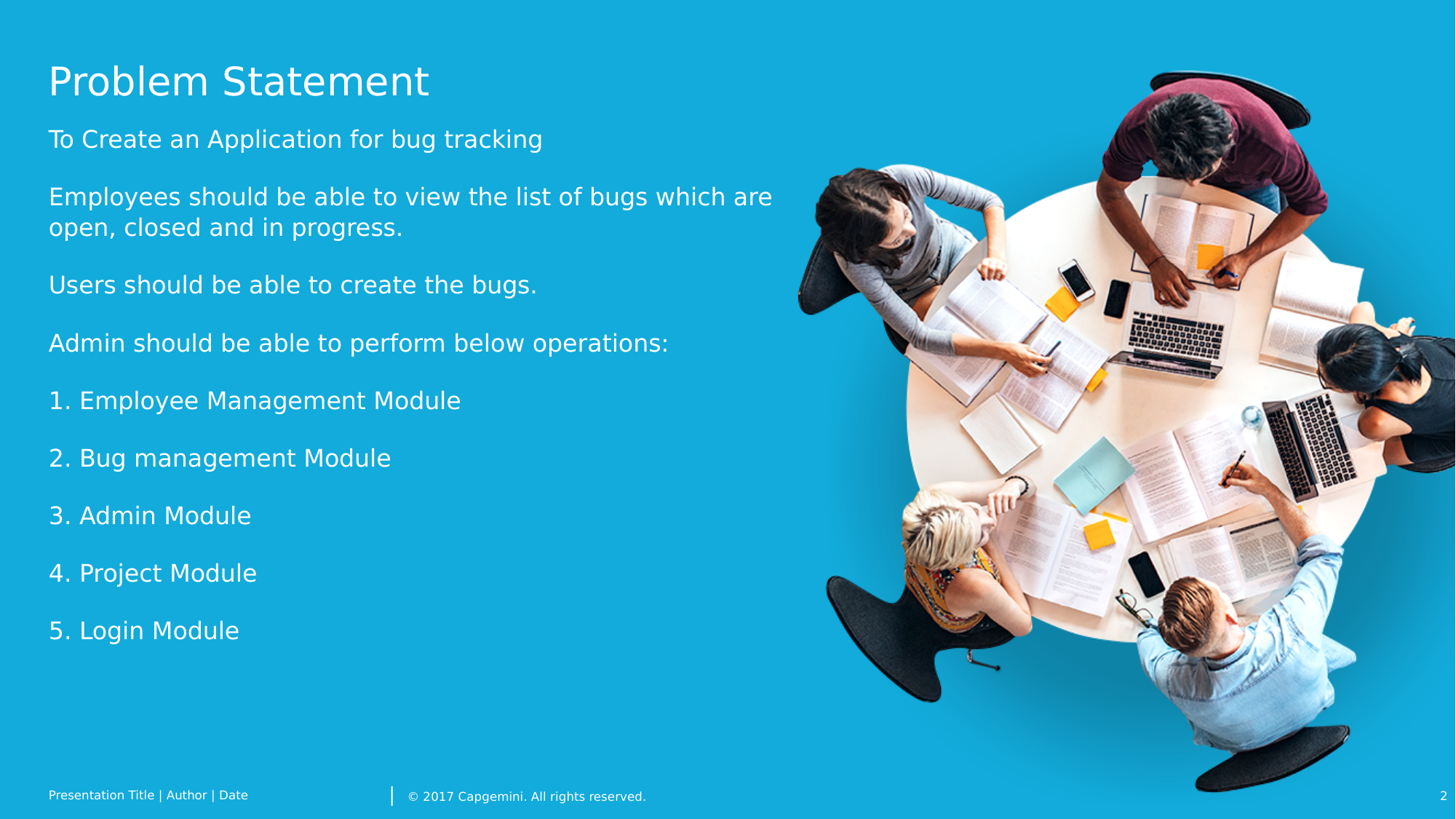

Problem Statement
To Create an Application for bug tracking
Employees should be able to view the list of bugs which are open, closed and in progress.
Users should be able to create the bugs.
Admin should be able to perform below operations:
1. Employee Management Module
2. Bug management Module
3. Admin Module
4. Project Module
5. Login Module